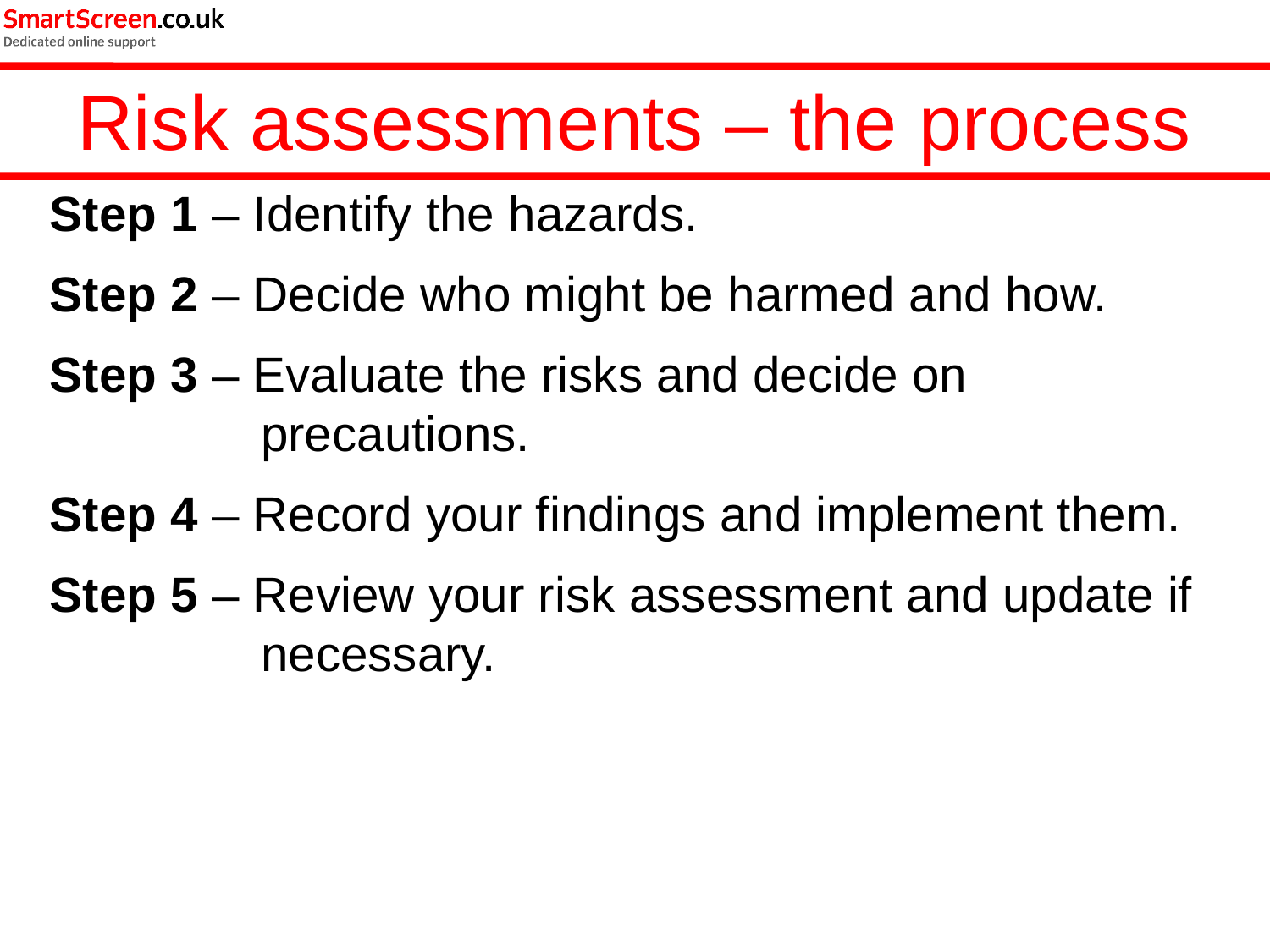

Risk assessments – the process
Step 1 – Identify the hazards.
Step 2 – Decide who might be harmed and how.
Step 3 – Evaluate the risks and decide on precautions.
Step 4 – Record your findings and implement them.
Step 5 – Review your risk assessment and update if necessary.